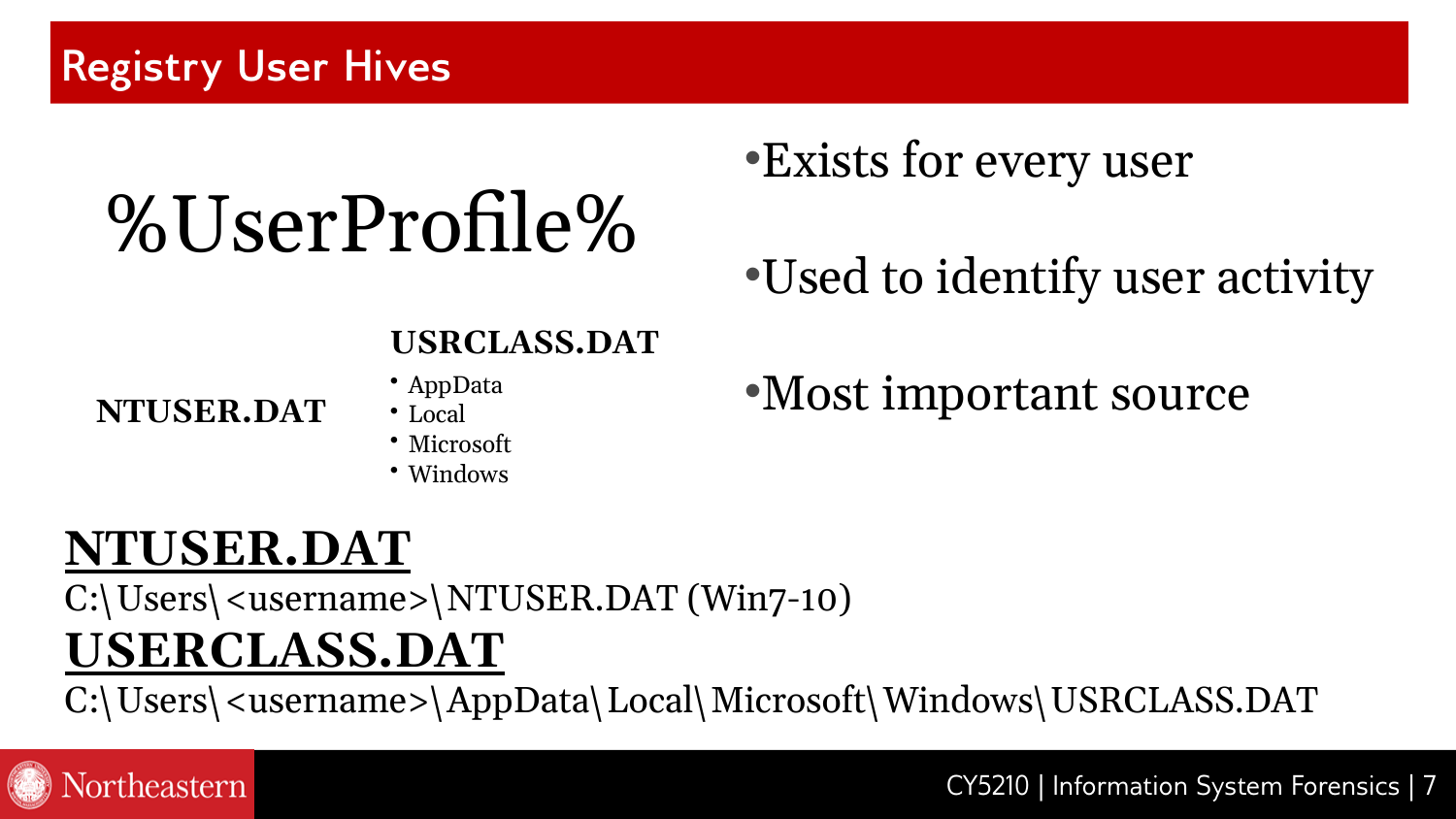

# Registry User Hives
Exists for every user

Used to identify user activity

Most important source
%UserProfile%
NTUSER.DAT
USRCLASS.DAT
AppData
Local
Microsoft
Windows
NTUSER.DAT
C:\Users\<username>\NTUSER.DAT (Win7-10)
USERCLASS.DAT
C:\Users\<username>\AppData\Local\Microsoft\Windows\USRCLASS.DAT